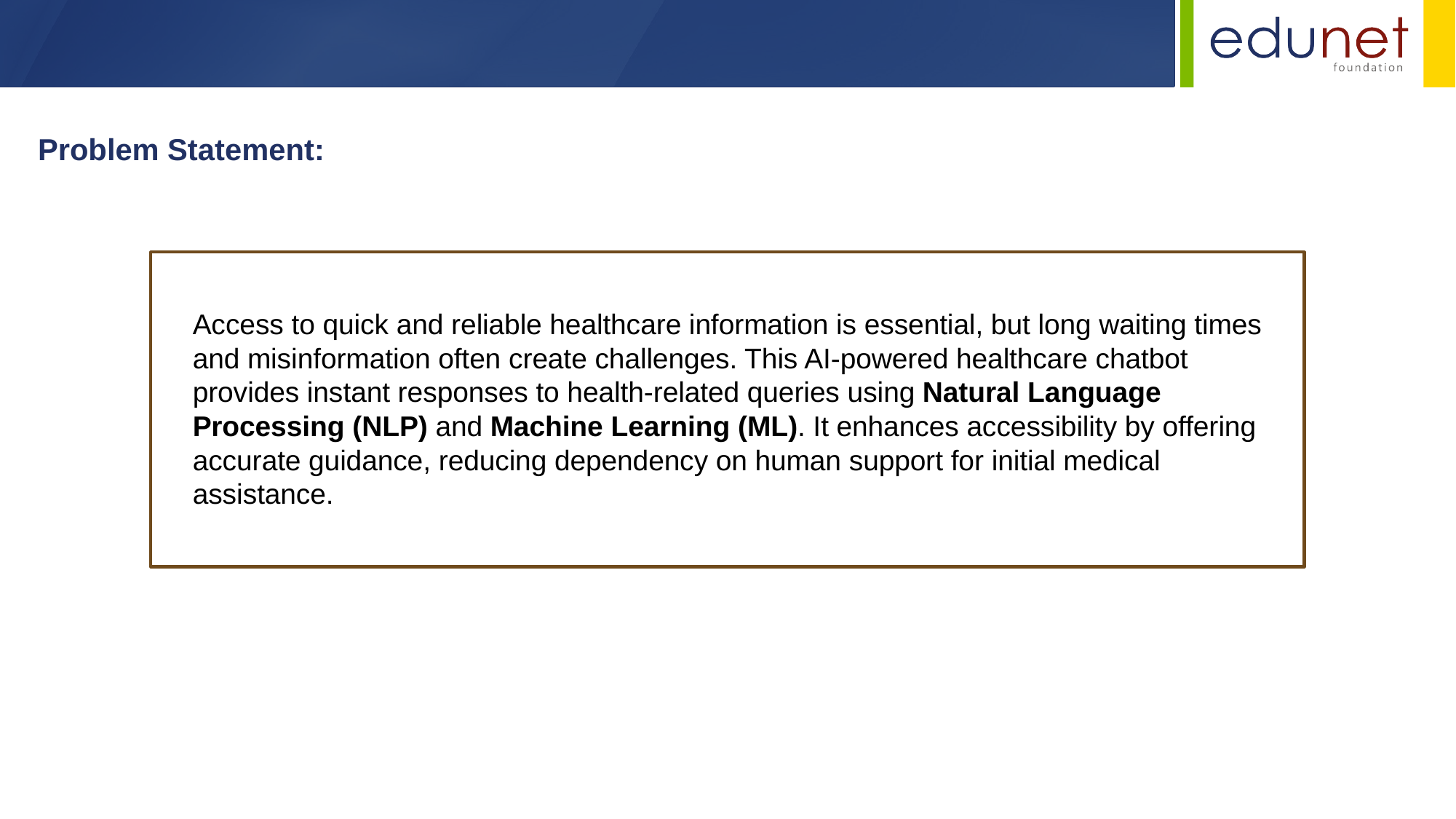

Problem Statement:

Access to quick and reliable healthcare information is essential, but long waiting times and misinformation often create challenges. This AI-powered healthcare chatbot provides instant responses to health-related queries using Natural Language Processing (NLP) and Machine Learning (ML). It enhances accessibility by offering accurate guidance, reducing dependency on human support for initial medical assistance.